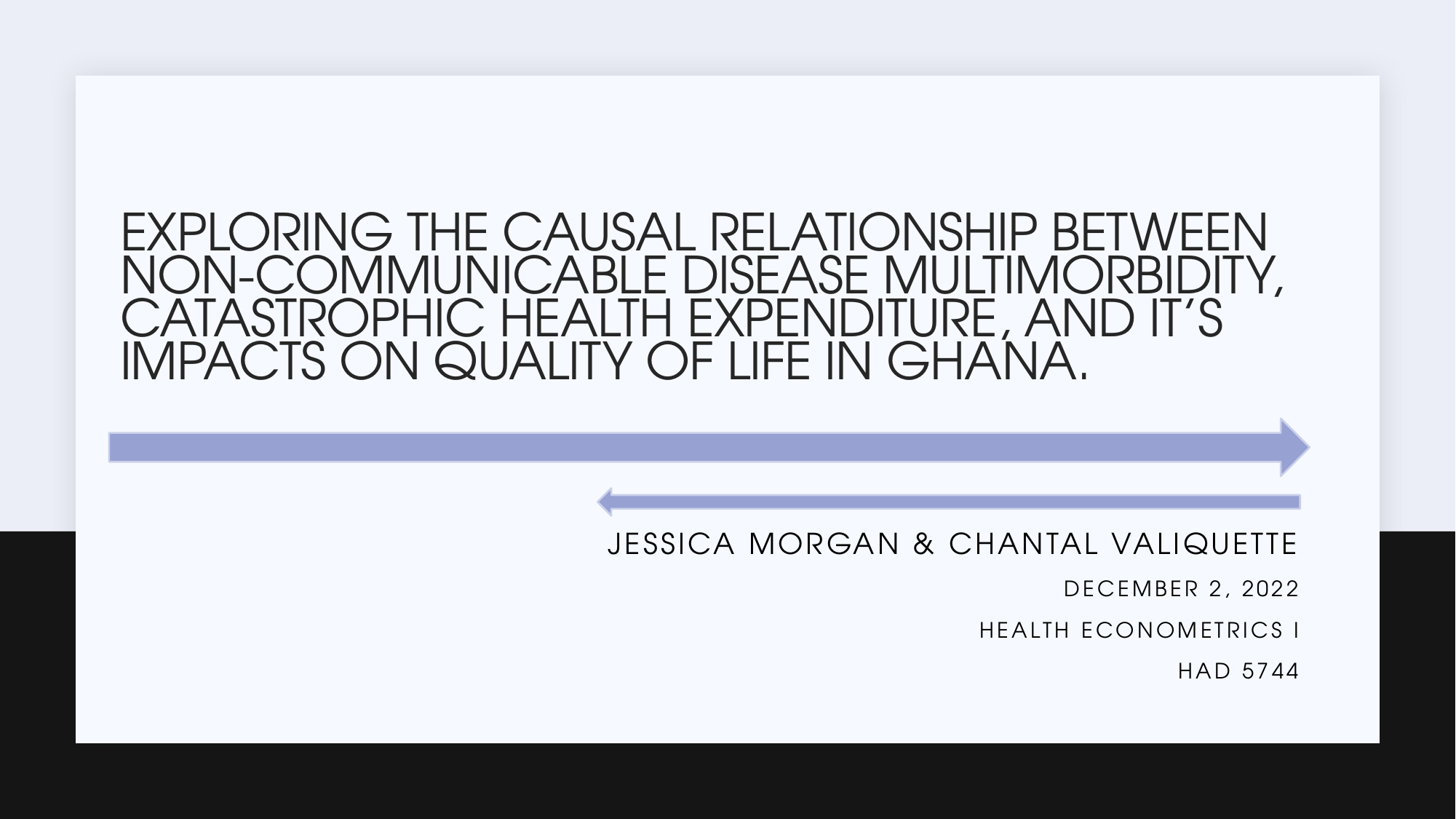

# Exploring the causal relationship between non-communicable disease multimorbidity, catastrophic health expenditure, and it’s impacts on quality of life in Ghana.

Jessica Morgan & Chantal Valiquette
December 2, 2022
Health Econometrics I
HAD 5744